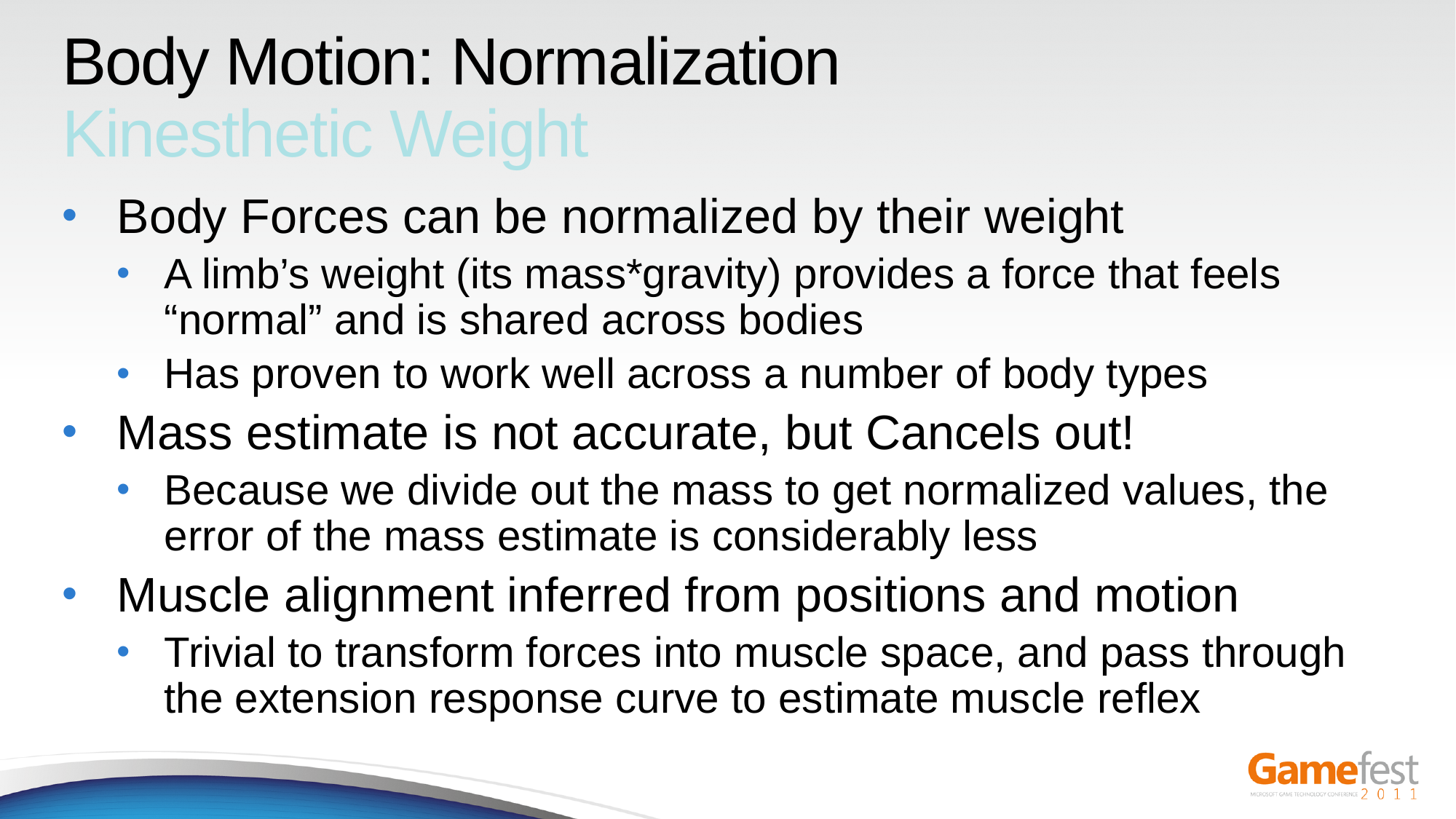

# Body Motion: Normalization Kinesthetic Weight
Body Forces can be normalized by their weight
A limb’s weight (its mass*gravity) provides a force that feels “normal” and is shared across bodies
Has proven to work well across a number of body types
Mass estimate is not accurate, but Cancels out!
Because we divide out the mass to get normalized values, the error of the mass estimate is considerably less
Muscle alignment inferred from positions and motion
Trivial to transform forces into muscle space, and pass through the extension response curve to estimate muscle reflex